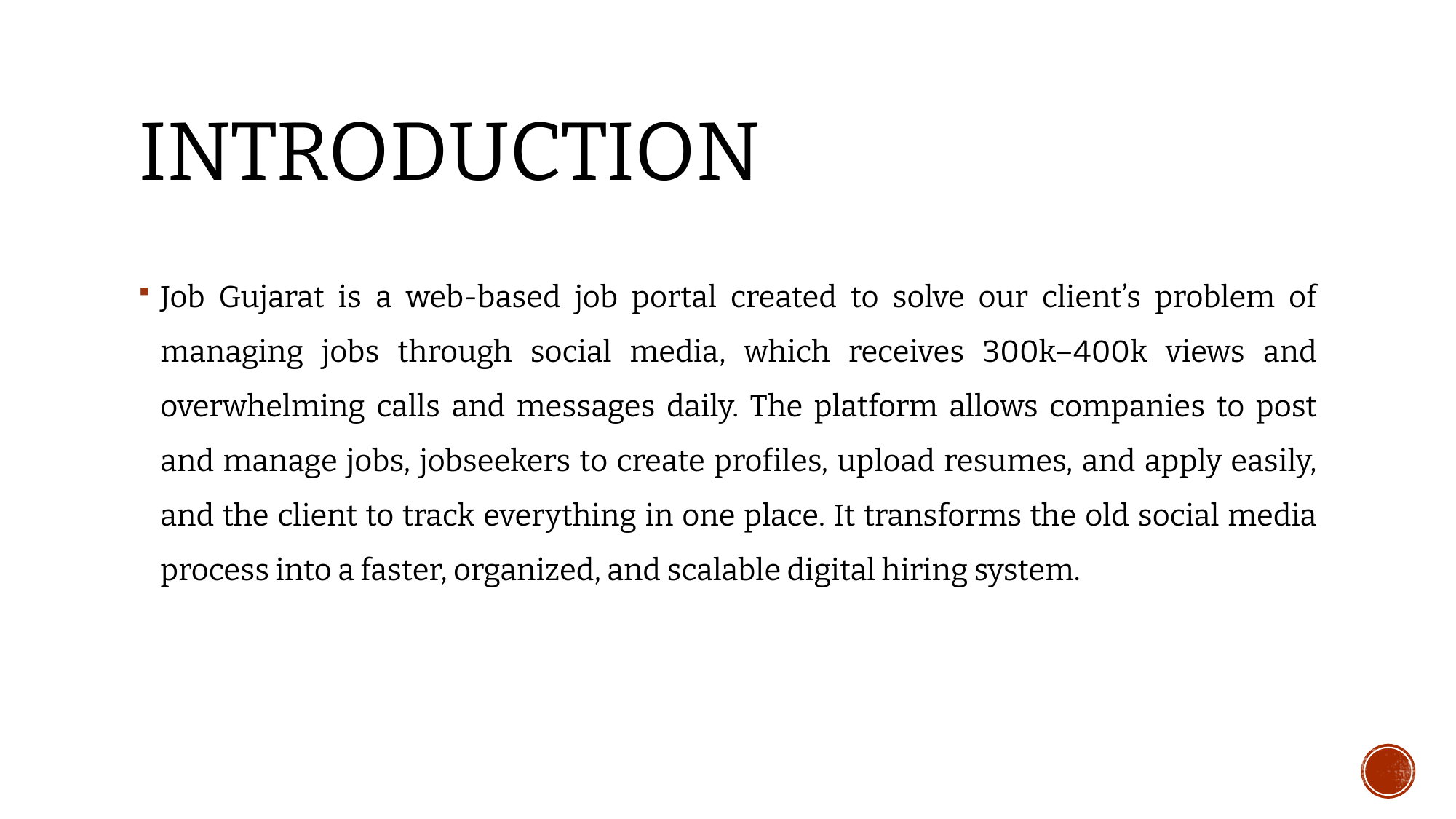

# Introduction
Job Gujarat is a web-based job portal created to solve our client’s problem of managing jobs through social media, which receives 300k–400k views and overwhelming calls and messages daily. The platform allows companies to post and manage jobs, jobseekers to create profiles, upload resumes, and apply easily, and the client to track everything in one place. It transforms the old social media process into a faster, organized, and scalable digital hiring system.